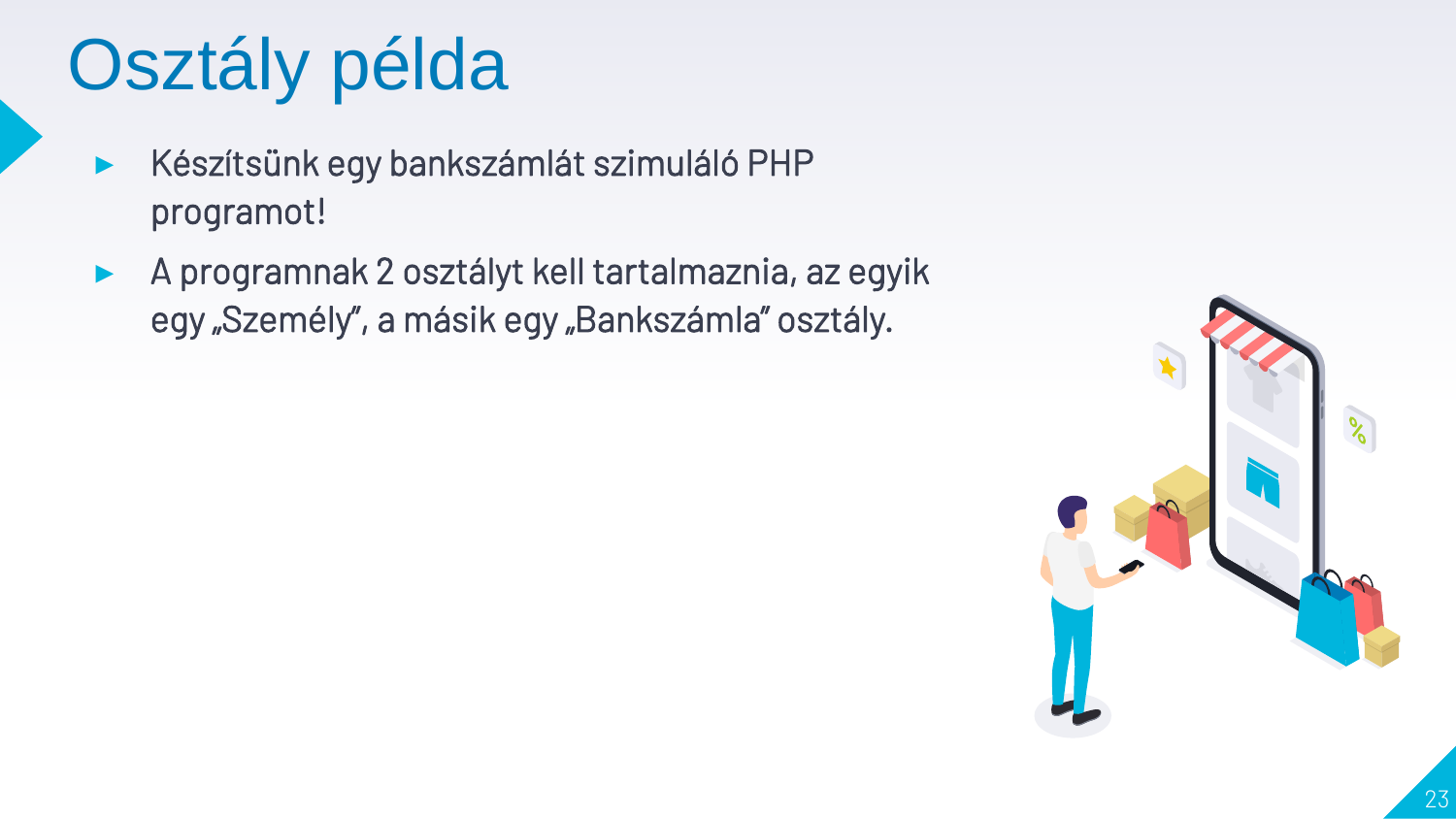

# Osztály példa
Készítsünk egy bankszámlát szimuláló PHP programot!
A programnak 2 osztályt kell tartalmaznia, az egyik egy „Személy”, a másik egy „Bankszámla” osztály.

23